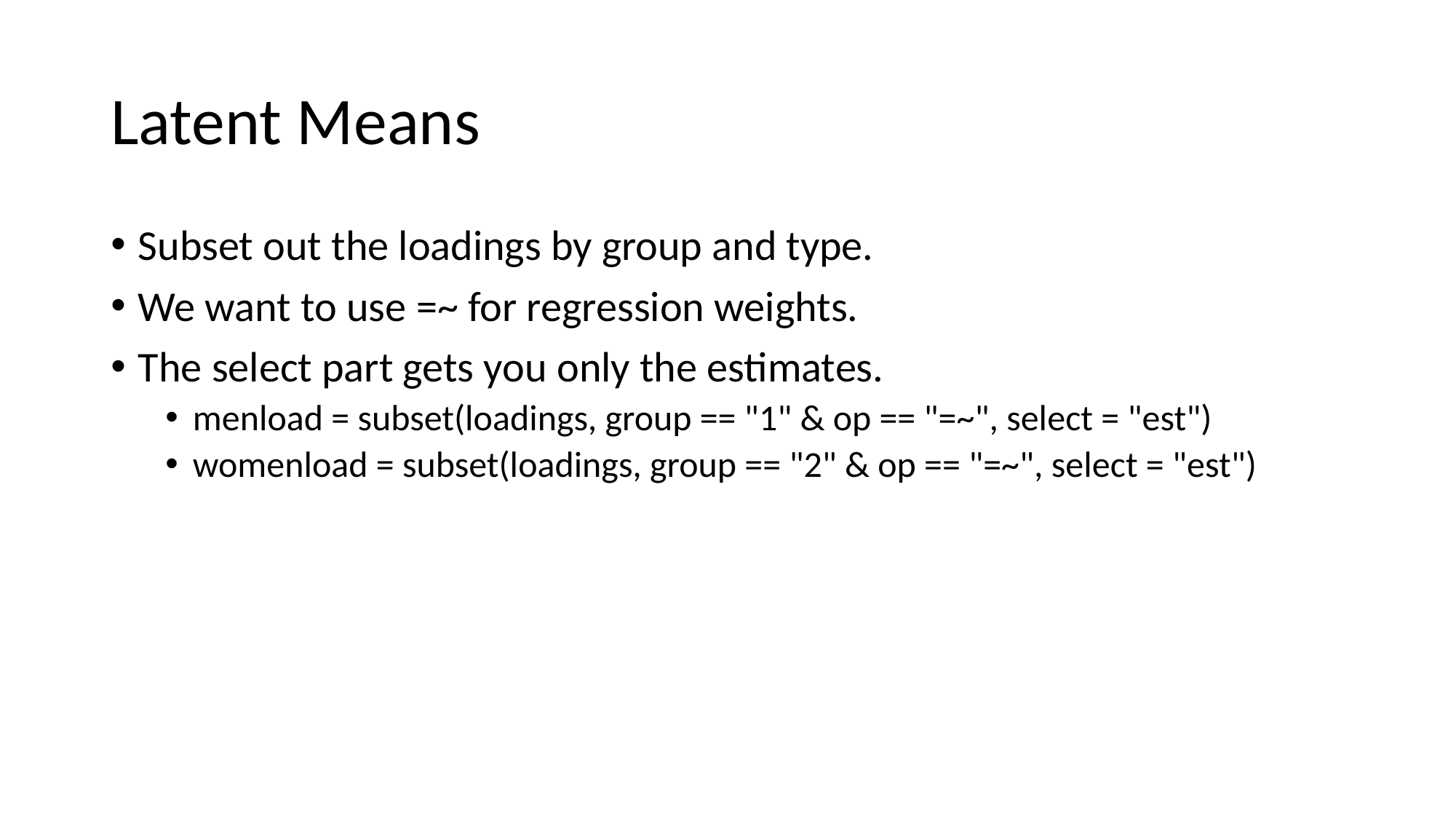

# Latent Means
Subset out the loadings by group and type.
We want to use =~ for regression weights.
The select part gets you only the estimates.
menload = subset(loadings, group == "1" & op == "=~", select = "est")
womenload = subset(loadings, group == "2" & op == "=~", select = "est")